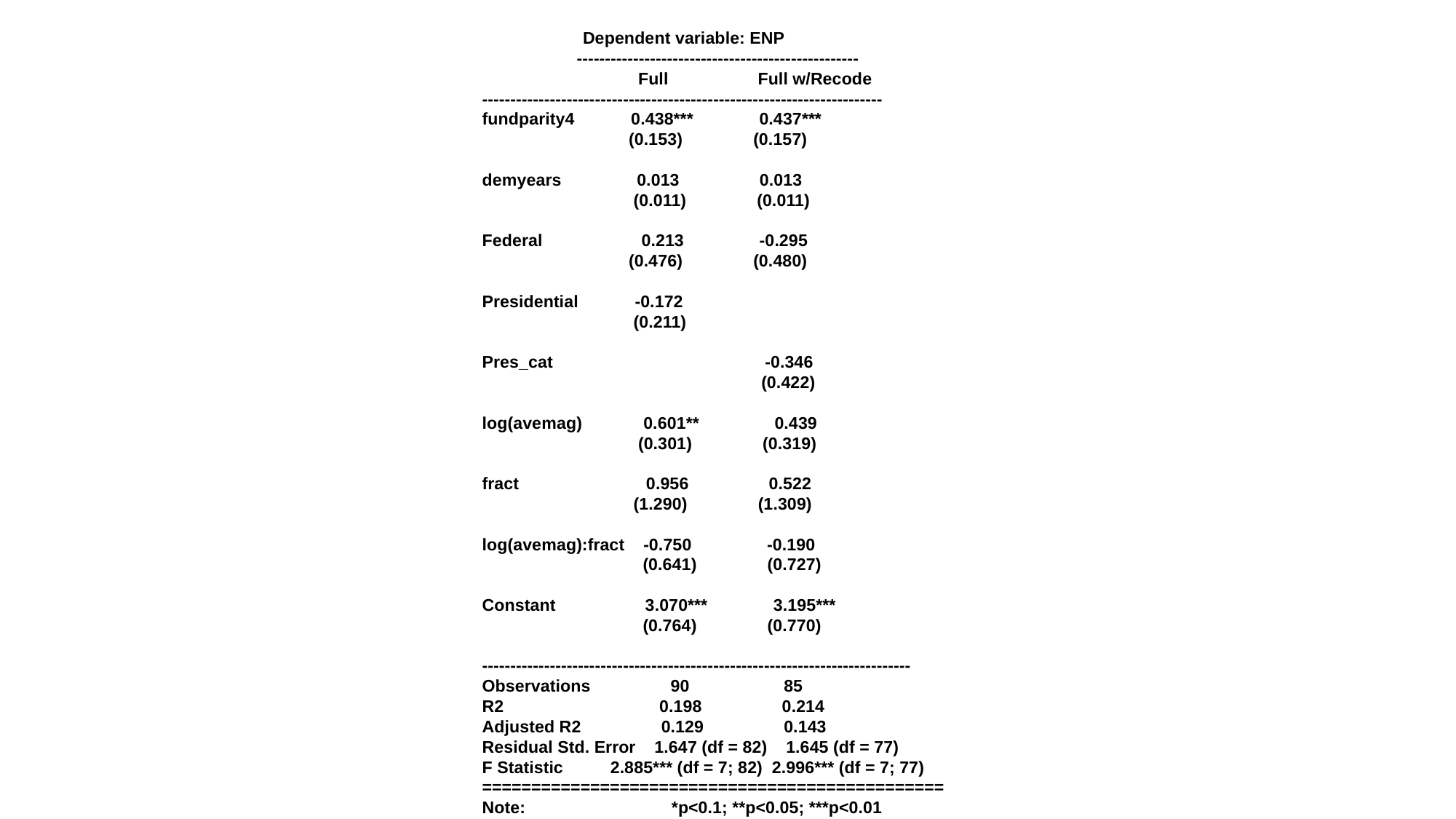

Dependent variable: ENP
                    --------------------------------------------------
                                 Full                   Full w/Recode
-----------------------------------------------------------------------
fundparity4            0.438***              0.437***
                               (0.153)               (0.157)

demyears                0.013                 0.013
                                (0.011)               (0.011)

Federal                     0.213                -0.295
                               (0.476)               (0.480)

Presidential            -0.172
                                (0.211)

Pres_cat                                             -0.346
                                                           (0.422)

log(avemag)             0.601**                0.439
                                 (0.301)               (0.319)

fract                           0.956                 0.522
                                (1.290)               (1.309)

log(avemag):fract    -0.750                -0.190
                                  (0.641)               (0.727)

Constant                   3.070***              3.195***
                                  (0.764)               (0.770)

----------------------------------------------------------------------------
Observations                 90                    85
R2                                 0.198                 0.214
Adjusted R2                 0.129                 0.143
Residual Std. Error    1.647 (df = 82)    1.645 (df = 77)
F Statistic          2.885*** (df = 7; 82)  2.996*** (df = 7; 77)
===============================================
Note:                               *p<0.1; **p<0.05; ***p<0.01